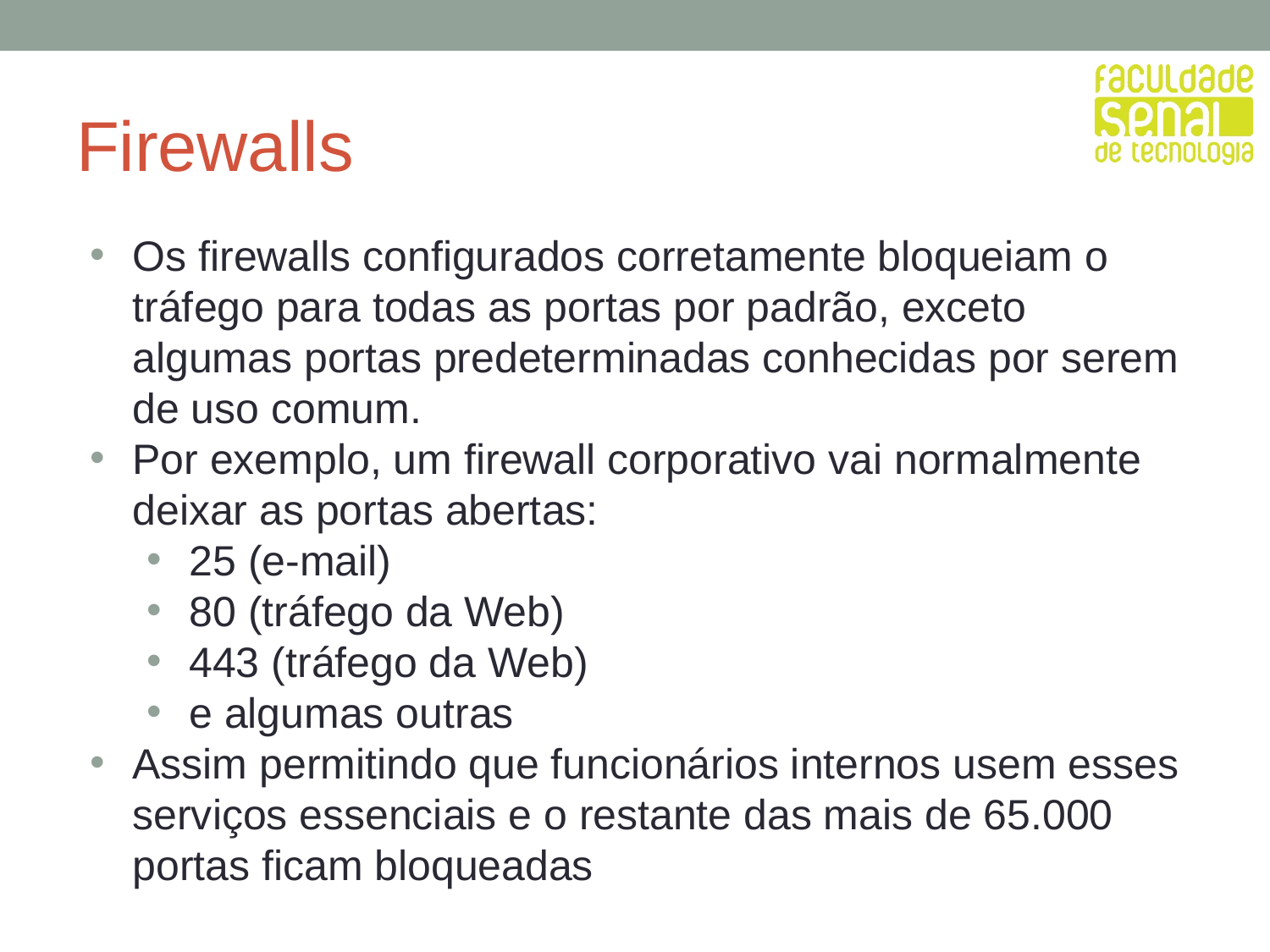

# Firewalls
Os firewalls configurados corretamente bloqueiam o tráfego para todas as portas por padrão, exceto algumas portas predeterminadas conhecidas por serem de uso comum.
Por exemplo, um firewall corporativo vai normalmente deixar as portas abertas:
25 (e-mail)
80 (tráfego da Web)
443 (tráfego da Web)
e algumas outras
Assim permitindo que funcionários internos usem esses serviços essenciais e o restante das mais de 65.000 portas ficam bloqueadas